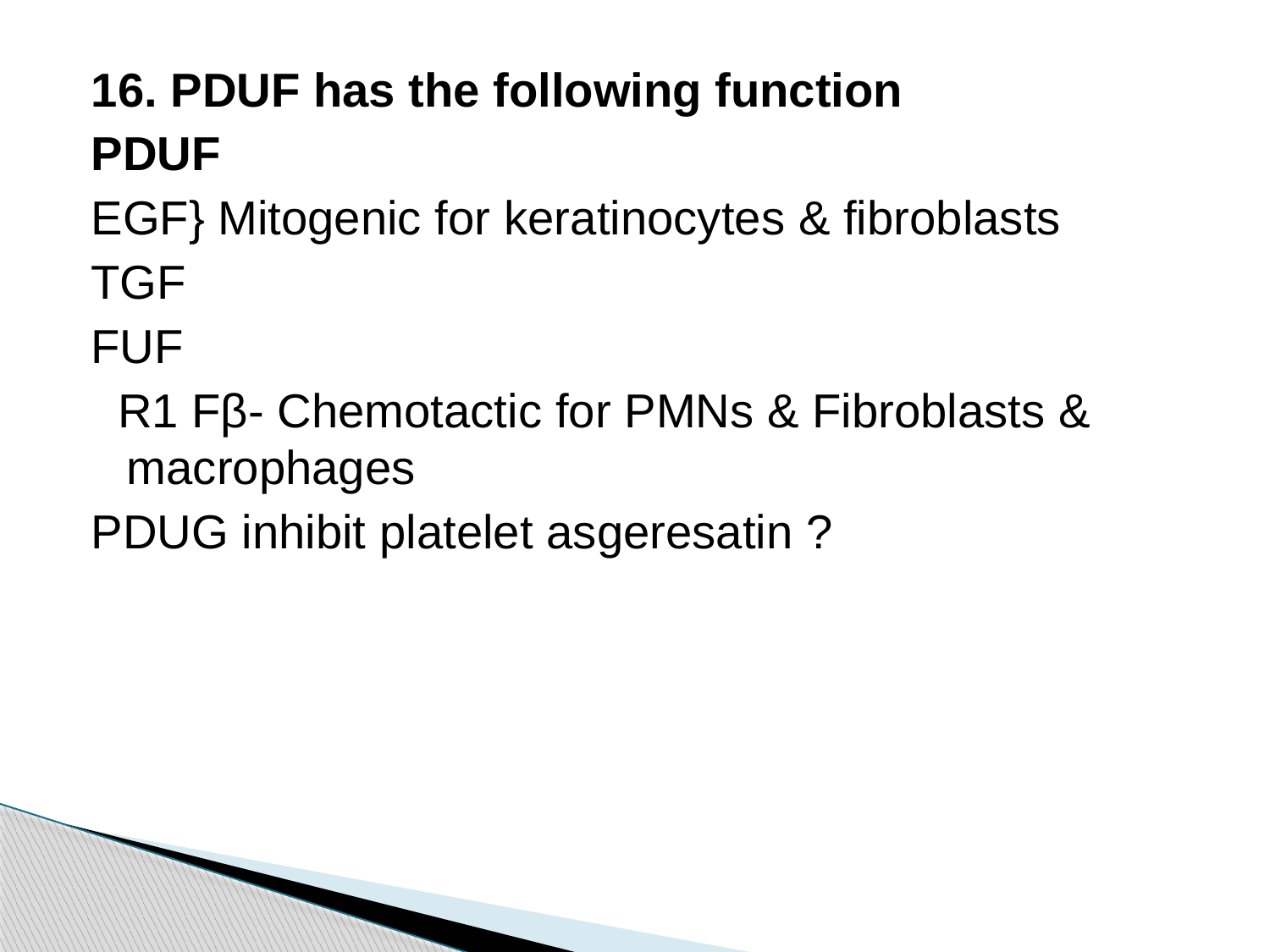

16. PDUF has the following function
PDUF
EGF} Mitogenic for keratinocytes & fibroblasts
TGF
FUF
  R1 Fβ- Chemotactic for PMNs & Fibroblasts & macrophages
PDUG inhibit platelet asgeresatin ?